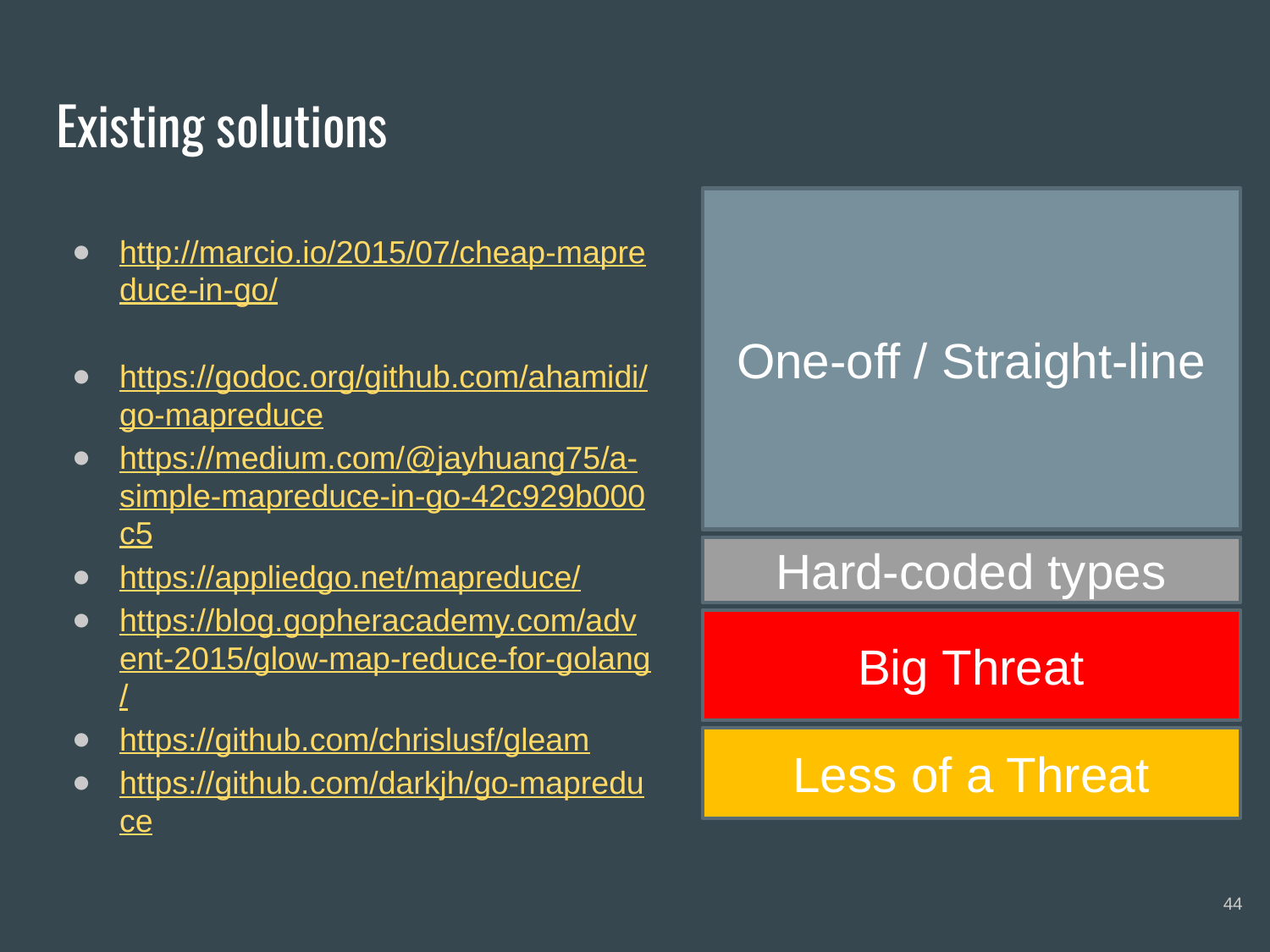

# Existing solutions
One-off / Straight-line
http://marcio.io/2015/07/cheap-mapreduce-in-go/

https://godoc.org/github.com/ahamidi/go-mapreduce
https://medium.com/@jayhuang75/a-simple-mapreduce-in-go-42c929b000c5
https://appliedgo.net/mapreduce/
https://blog.gopheracademy.com/advent-2015/glow-map-reduce-for-golang/
https://github.com/chrislusf/gleam
https://github.com/darkjh/go-mapreduce
Hard-coded types
Big Threat
Less of a Threat
44